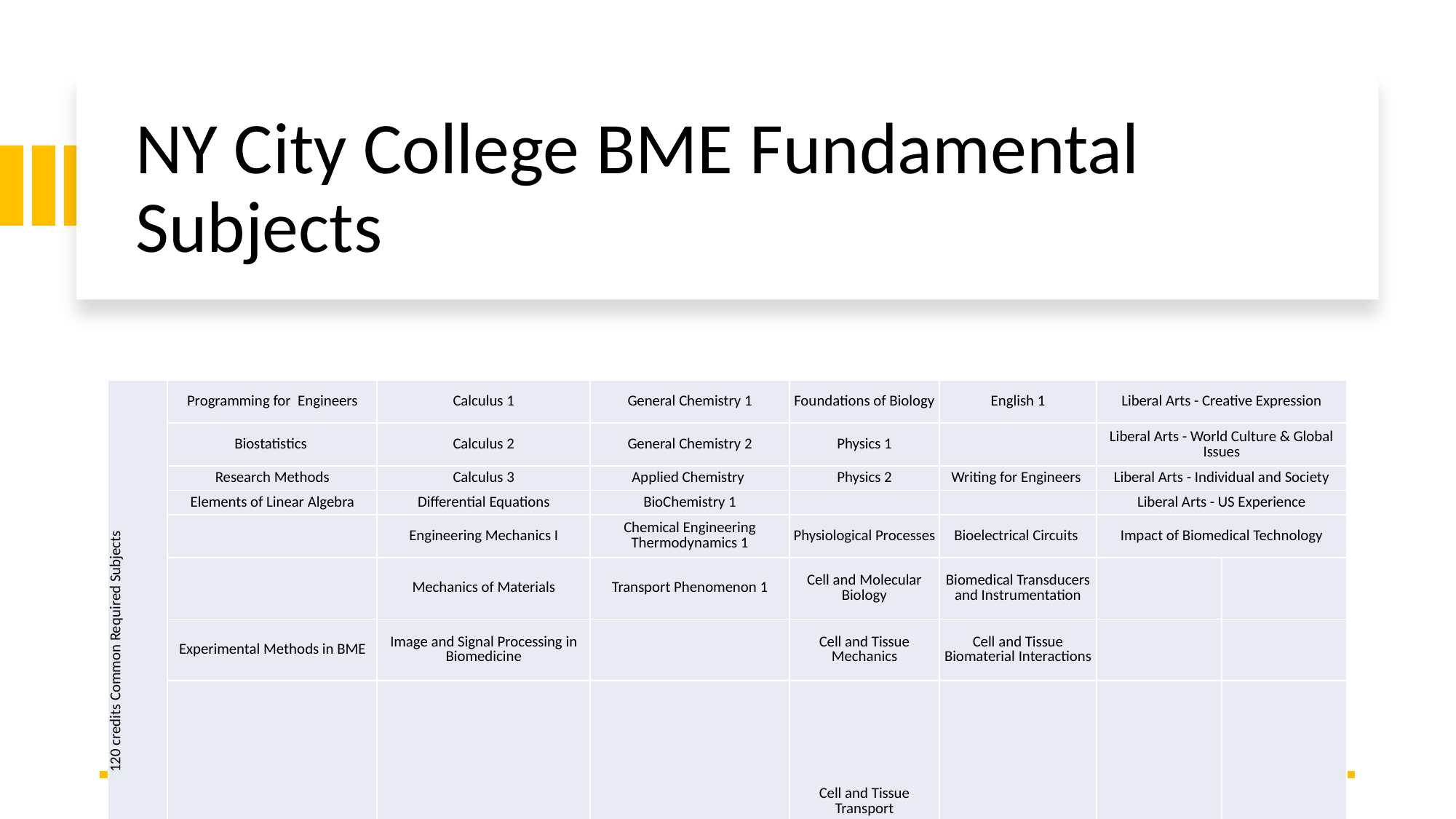

# NY City College BME Fundamental Subjects

| 120 credits Common Required Subjects | Programming for Engineers | Calculus 1 | General Chemistry 1 | Foundations of Biology | English 1 | Liberal Arts - Creative Expression |  |
| --- | --- | --- | --- | --- | --- | --- | --- |
|  | Biostatistics | Calculus 2 | General Chemistry 2 | Physics 1 |  | Liberal Arts - World Culture & Global Issues |  |
|  | Research Methods | Calculus 3 | Applied Chemistry | Physics 2 | Writing for Engineers | Liberal Arts - Individual and Society |  |
|  | Elements of Linear Algebra | Differential Equations | BioChemistry 1 |  |  | Liberal Arts - US Experience |  |
|  |  | Engineering Mechanics I | Chemical Engineering Thermodynamics 1 | Physiological Processes | Bioelectrical Circuits | Impact of Biomedical Technology |  |
|  |  | Mechanics of Materials | Transport Phenomenon 1 | Cell and Molecular Biology | Biomedical Transducers and Instrumentation |  |  |
|  | Experimental Methods in BME | Image and Signal Processing in Biomedicine |  | Cell and Tissue Mechanics | Cell and Tissue Biomaterial Interactions |  |  |
|  |  |  |  | Cell and Tissue Transport |  |  |  |